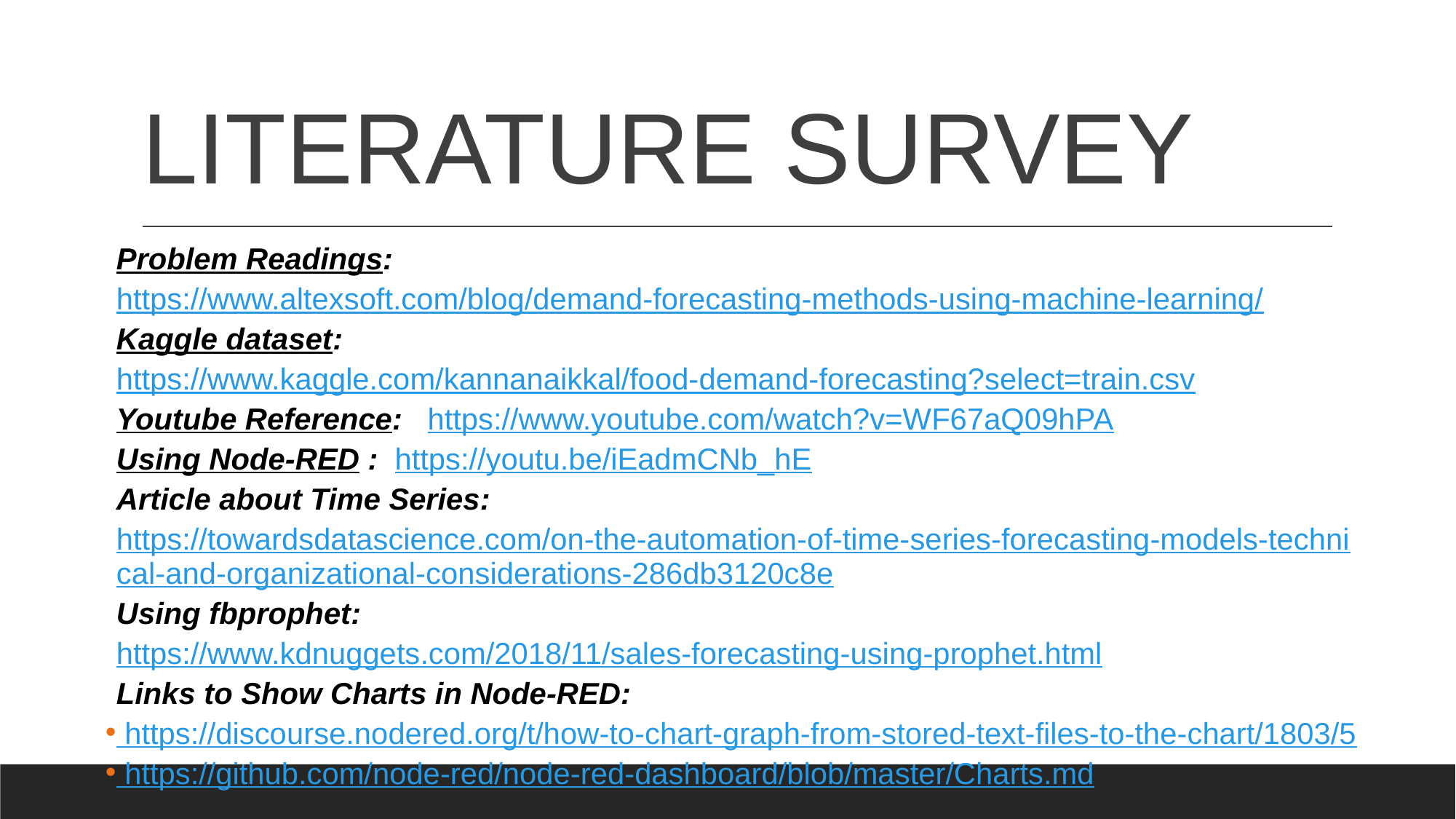

# LITERATURE SURVEY
Problem Readings:   https://www.altexsoft.com/blog/demand-forecasting-methods-using-machine-learning/
Kaggle dataset:   https://www.kaggle.com/kannanaikkal/food-demand-forecasting?select=train.csv
Youtube Reference:   https://www.youtube.com/watch?v=WF67aQ09hPA
Using Node-RED :  https://youtu.be/iEadmCNb_hE
Article about Time Series:
https://towardsdatascience.com/on-the-automation-of-time-series-forecasting-models-technical-and-organizational-considerations-286db3120c8e
Using fbprophet:
https://www.kdnuggets.com/2018/11/sales-forecasting-using-prophet.html
Links to Show Charts in Node-RED:
 https://discourse.nodered.org/t/how-to-chart-graph-from-stored-text-files-to-the-chart/1803/5
 https://github.com/node-red/node-red-dashboard/blob/master/Charts.md